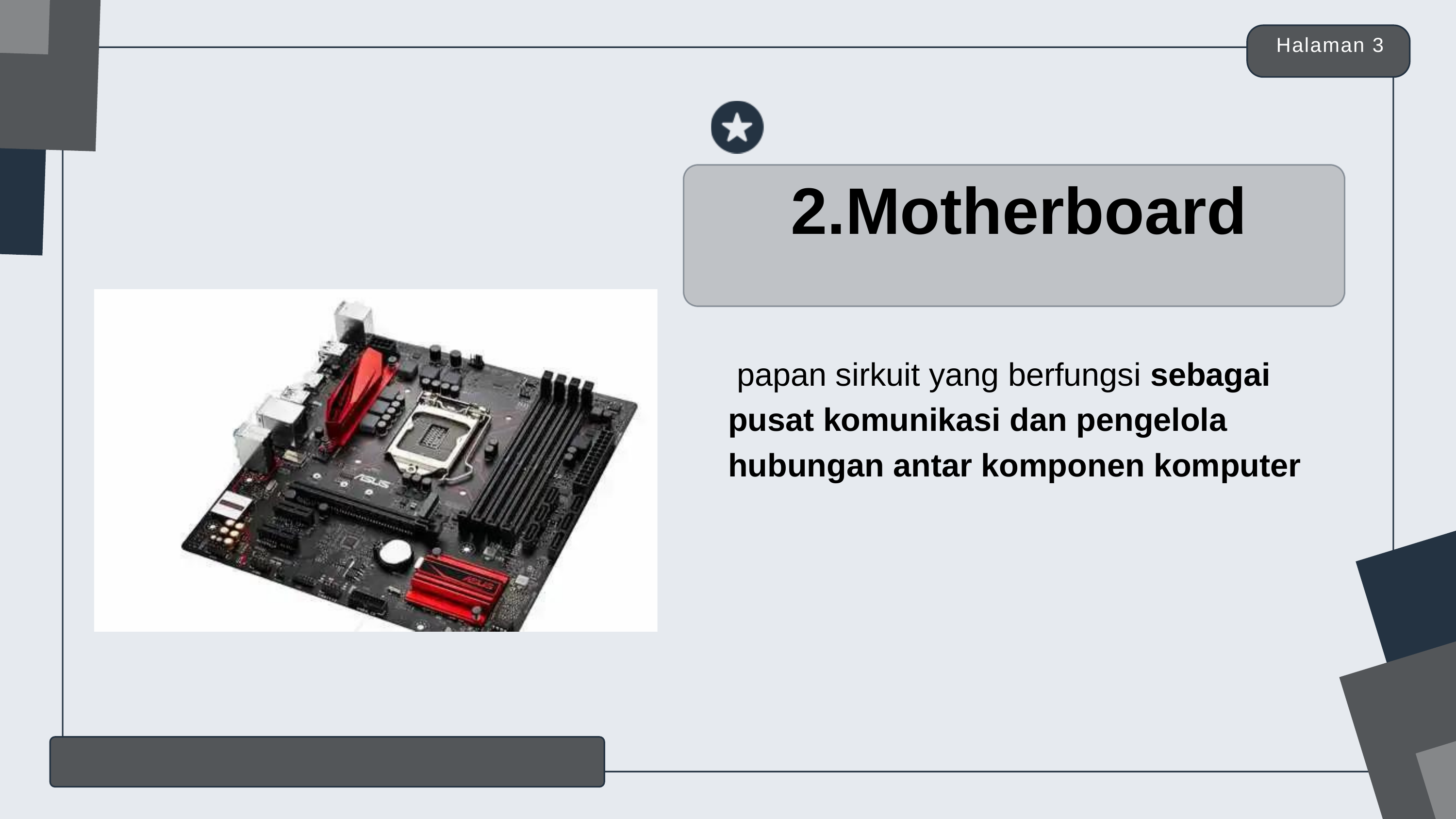

Halaman 3

2.Motherboard

 papan sirkuit yang berfungsi sebagai pusat komunikasi dan pengelola hubungan antar komponen komputer